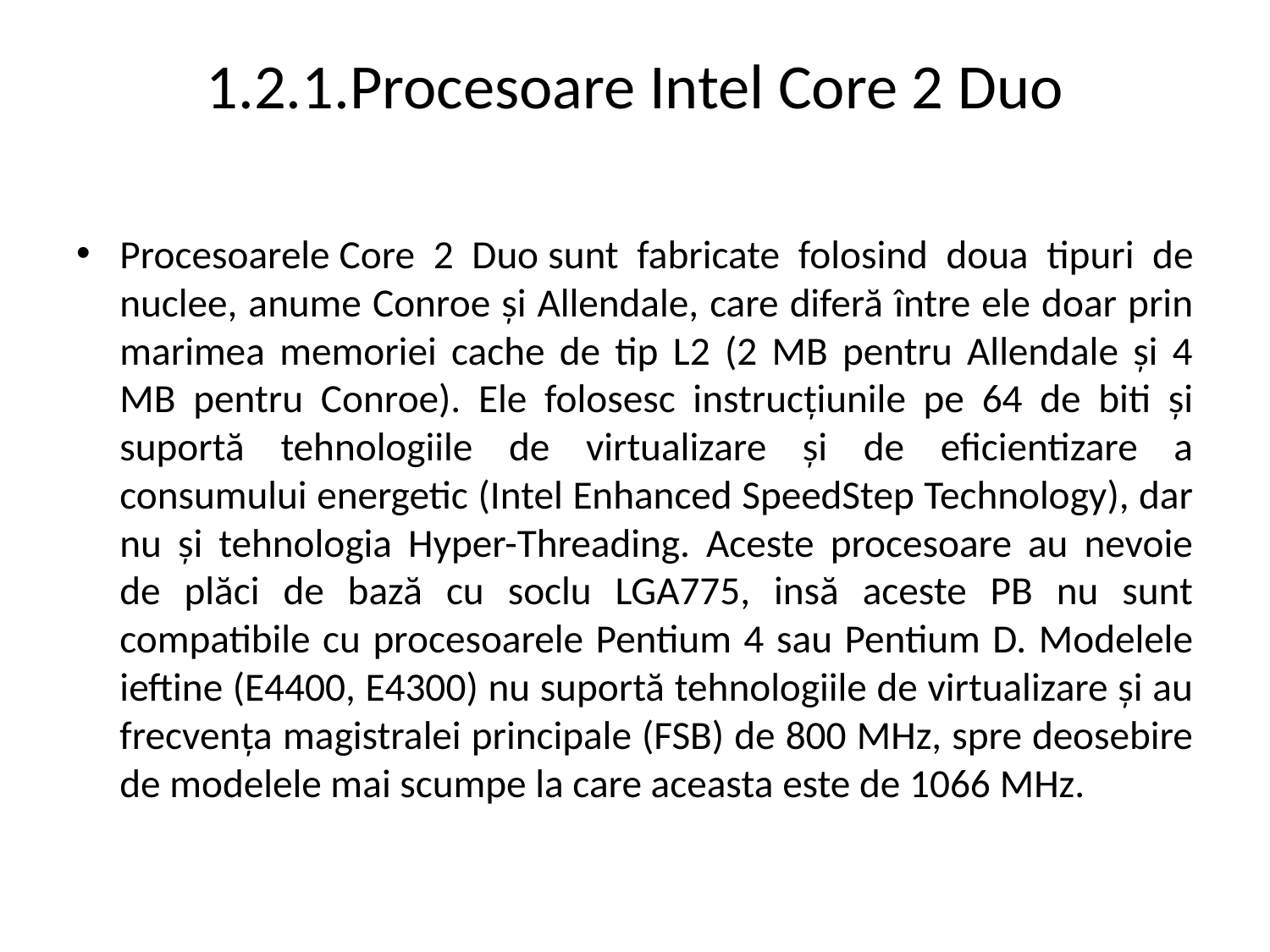

# 1.2.1.Procesoare Intel Core 2 Duo
Procesoarele Core 2 Duo sunt fabricate folosind doua tipuri de nuclee, anume Conroe și Allendale, care diferă între ele doar prin marimea memoriei cache de tip L2 (2 MB pentru Allendale și 4 MB pentru Conroe). Ele folosesc instrucțiunile pe 64 de biti și suportă tehnologiile de virtualizare și de eficientizare a consumului energetic (Intel Enhanced SpeedStep Technology), dar nu și tehnologia Hyper-Threading. Aceste procesoare au nevoie de plăci de bază cu soclu LGA775, insă aceste PB nu sunt compatibile cu procesoarele Pentium 4 sau Pentium D. Modelele ieftine (E4400, E4300) nu suportă tehnologiile de virtualizare și au frecvența magistralei principale (FSB) de 800 MHz, spre deosebire de modelele mai scumpe la care aceasta este de 1066 MHz.